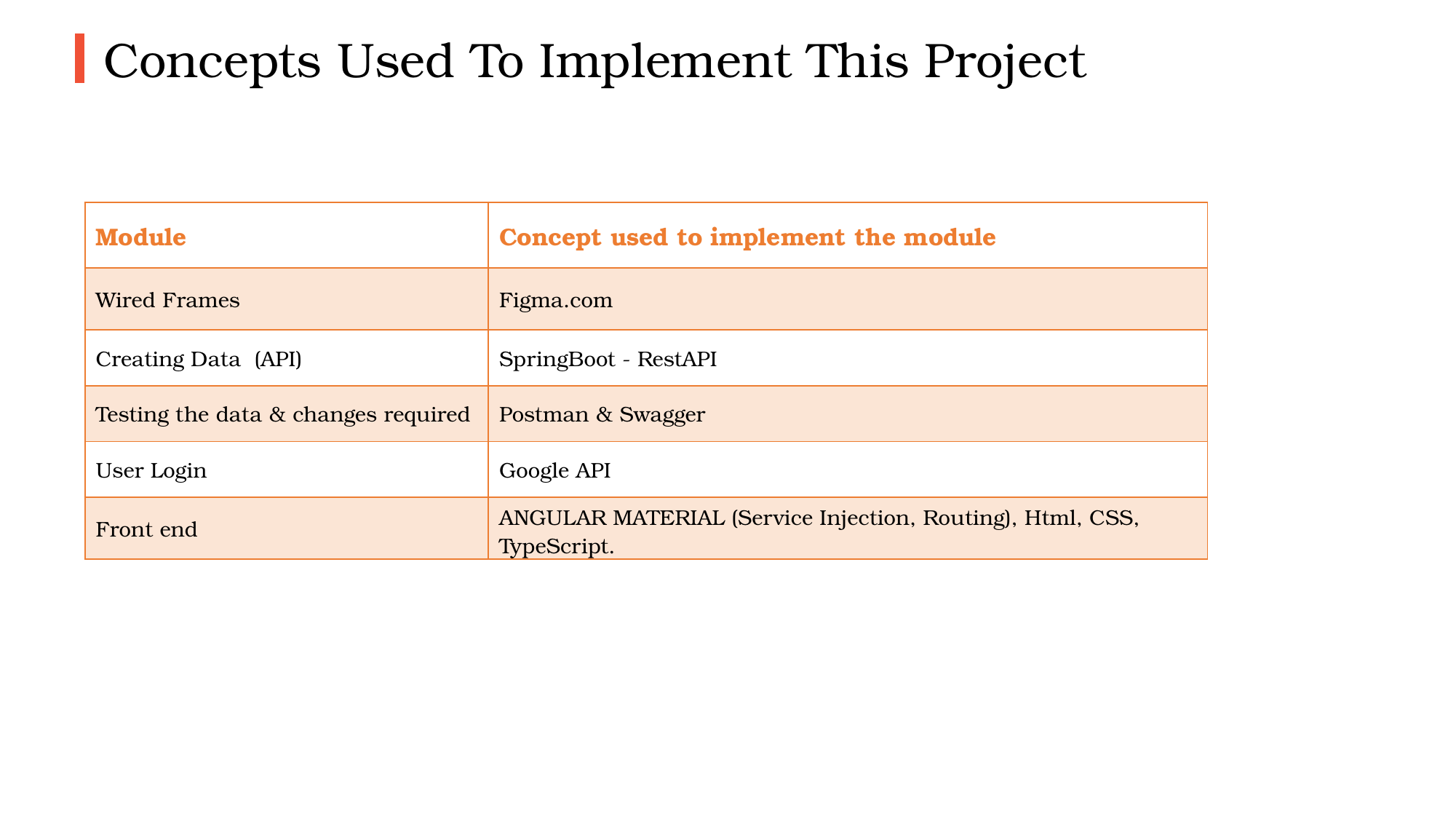

Concepts Used To Implement This Project

| Module | Concept used to implement the module |
| --- | --- |
| Wired Frames | Figma.com |
| Creating Data (API) | SpringBoot - RestAPI |
| Testing the data & changes required | Postman & Swagger |
| User Login | Google API |
| Front end | ANGULAR MATERIAL (Service Injection, Routing), Html, CSS, TypeScript. |